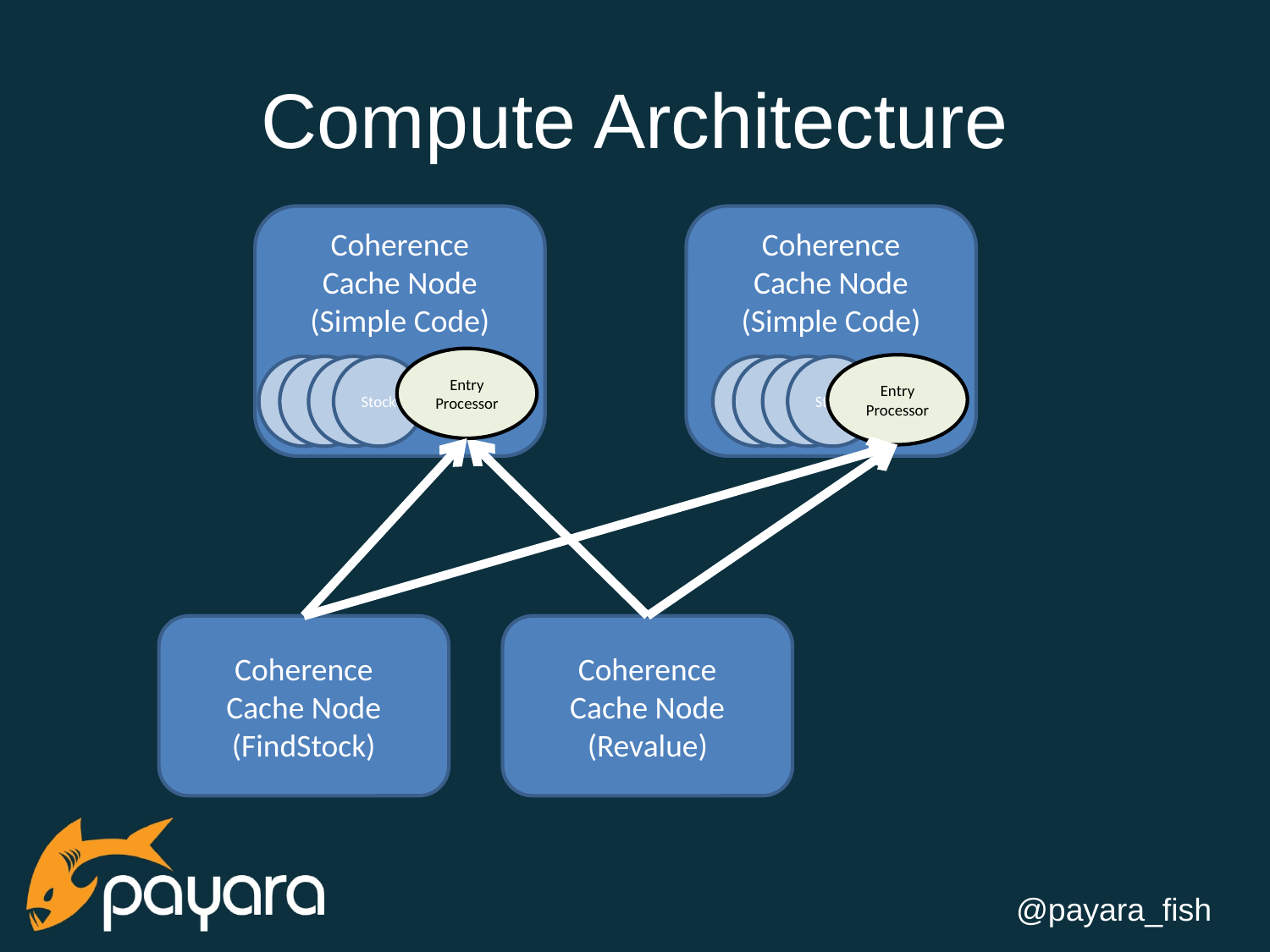

# Compute Architecture
Coherence
Cache Node
(Simple Code)
Coherence
Cache Node
(Simple Code)
Entry
Processor
Entry
Processor
Stock
Stock
Stock
Stock
Stock
Stock
Stock
Stock
Coherence
Cache Node
(FindStock)
Coherence
Cache Node
(Revalue)